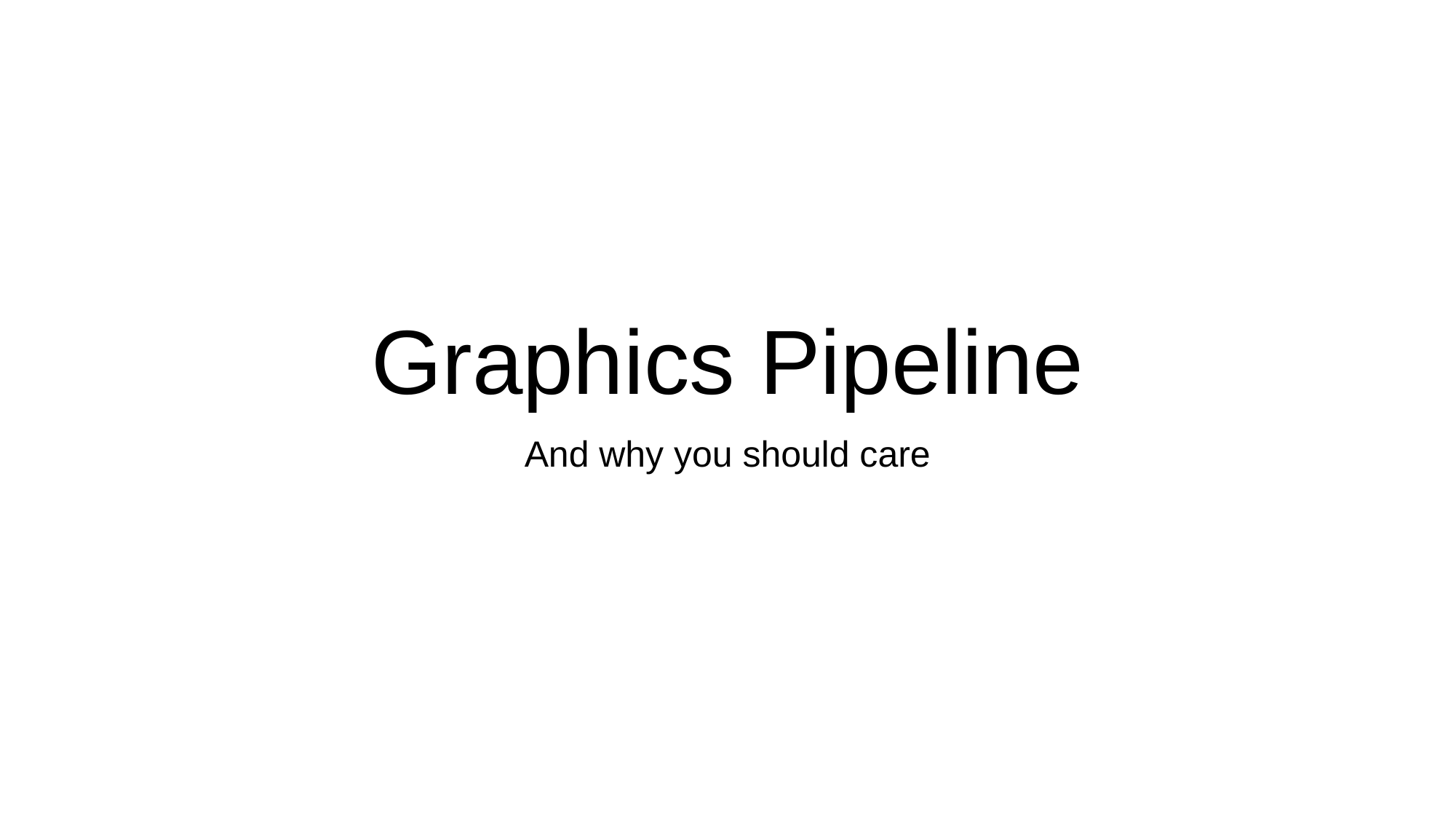

# Graphics Pipeline
And why you should care